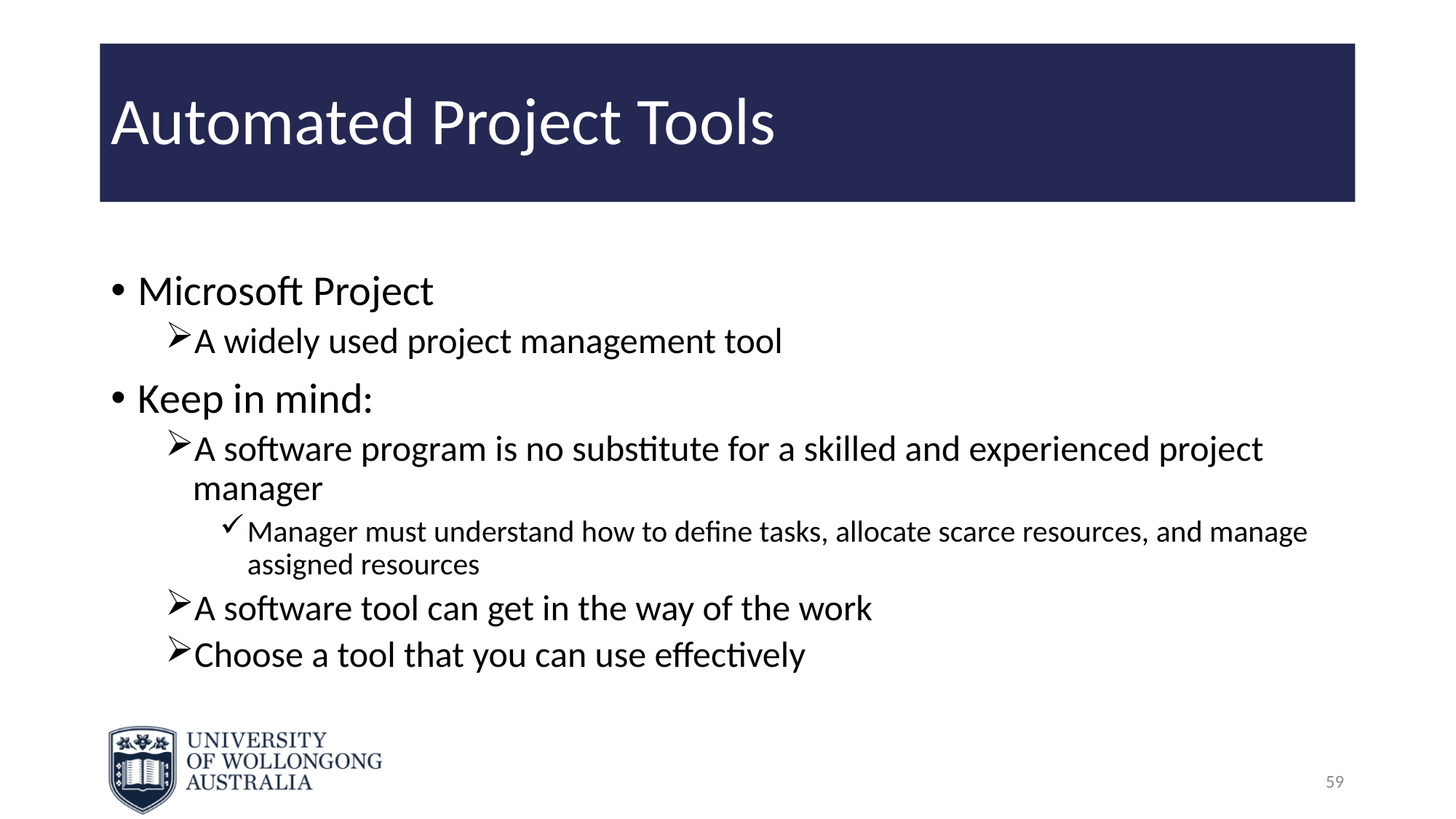

# Automated Project Tools
Microsoft Project
A widely used project management tool
Keep in mind:
A software program is no substitute for a skilled and experienced project manager
Manager must understand how to define tasks, allocate scarce resources, and manage assigned resources
A software tool can get in the way of the work
Choose a tool that you can use effectively
59